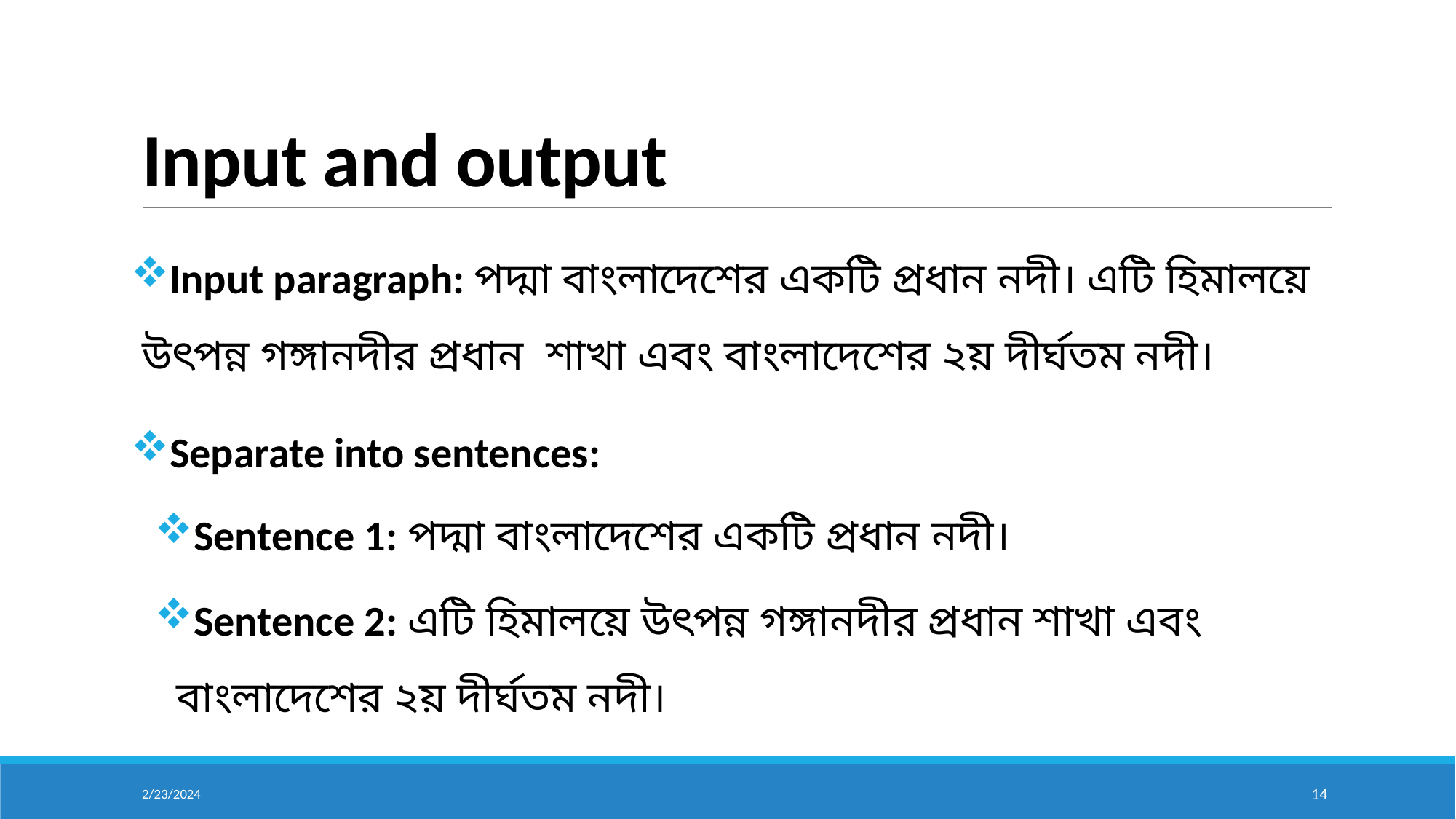

# Input and output
Input paragraph: পদ্মা বাংলাদেশের একটি প্রধান নদী। এটি হিমালয়ে উৎপন্ন গঙ্গানদীর প্রধান  শাখা এবং বাংলাদেশের ২য় দীর্ঘতম নদী।
Separate into sentences:
Sentence 1: পদ্মা বাংলাদেশের একটি প্রধান নদী।
Sentence 2: এটি হিমালয়ে উৎপন্ন গঙ্গানদীর প্রধান শাখা এবং বাংলাদেশের ২য় দীর্ঘতম নদী।
2/23/2024
14